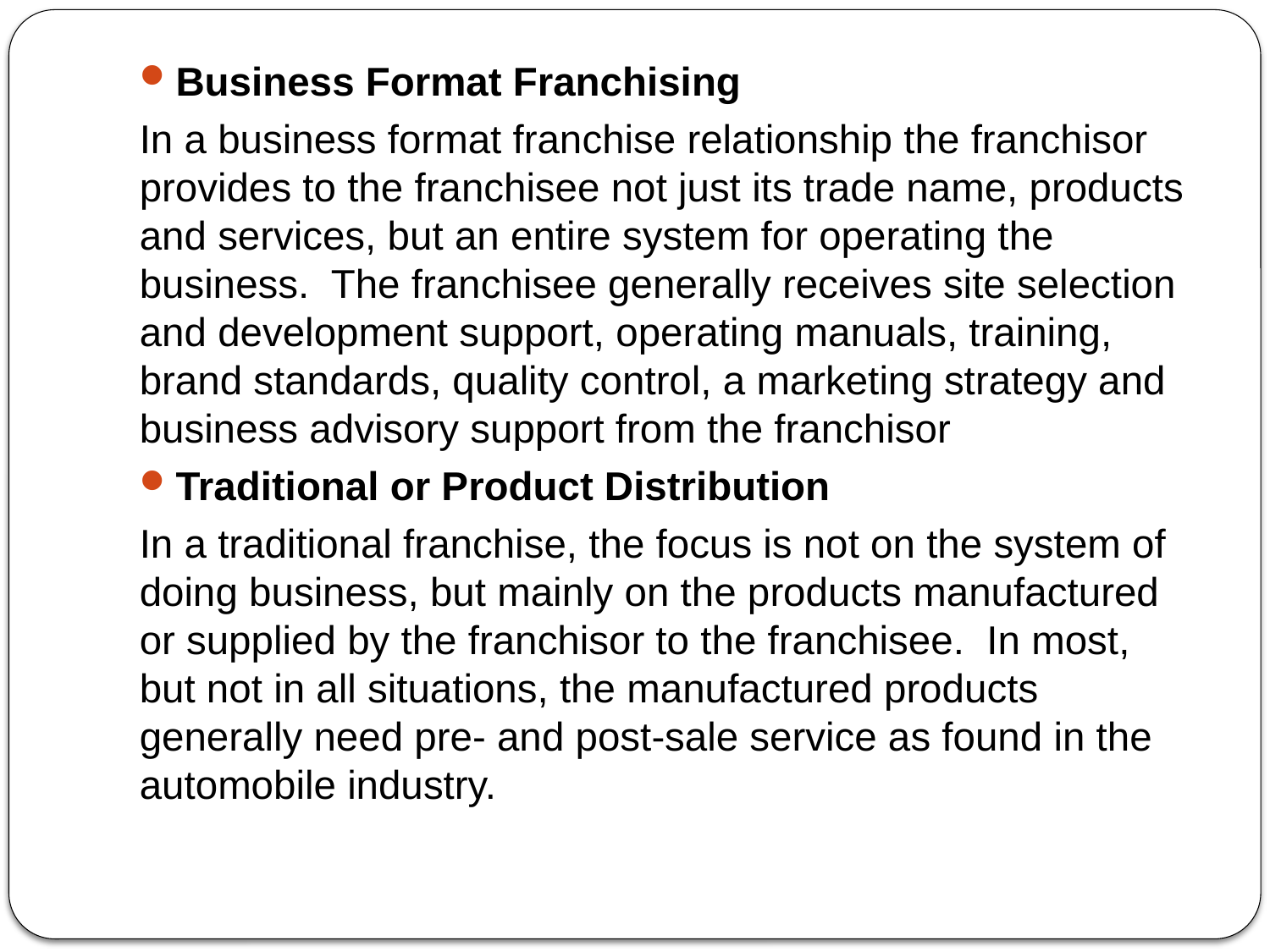

Business Format Franchising
In a business format franchise relationship the franchisor provides to the franchisee not just its trade name, products and services, but an entire system for operating the business.  The franchisee generally receives site selection and development support, operating manuals, training, brand standards, quality control, a marketing strategy and business advisory support from the franchisor
Traditional or Product Distribution
In a traditional franchise, the focus is not on the system of doing business, but mainly on the products manufactured or supplied by the franchisor to the franchisee.  In most, but not in all situations, the manufactured products generally need pre- and post-sale service as found in the automobile industry.